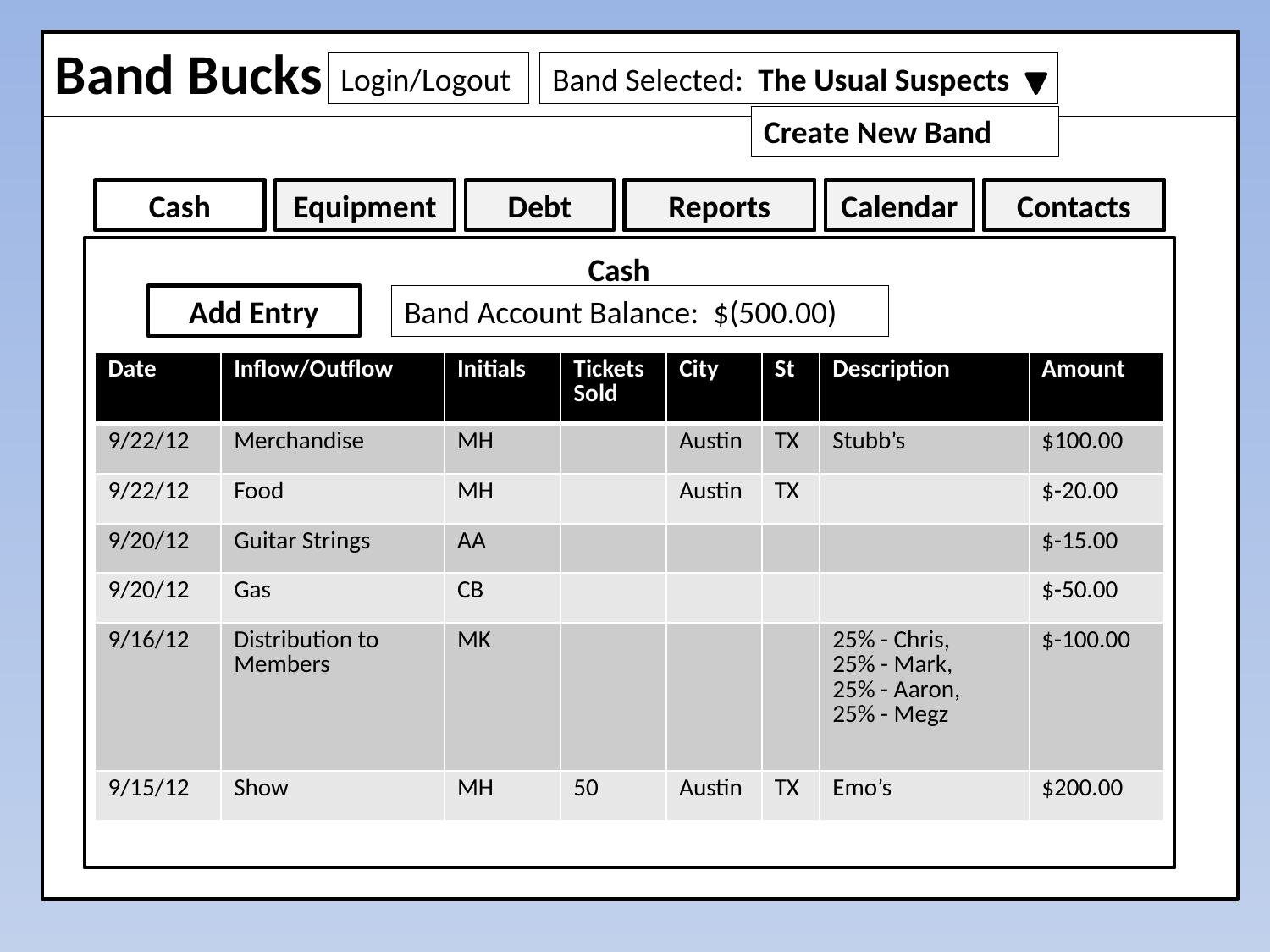

Band Bucks
Login/Logout
Band Selected:  The Usual Suspects

Create New Band
Cash
Equipment
Reports
Calendar
Contacts

Debt
Reports
Calendar
Contacts

Cash

Add Entry
Band Account Balance:  $(500.00)
| Date | Inflow/Outflow | Initials | Tickets Sold | City | St | Description | Amount |
| --- | --- | --- | --- | --- | --- | --- | --- |
| 9/22/12 | Merchandise | MH |  | Austin | TX | Stubb’s | $100.00 |
| 9/22/12 | Food | MH |  | Austin | TX |  | $-20.00 |
| 9/20/12 | Guitar Strings | AA |  |  |  |  | $-15.00 |
| 9/20/12 | Gas | CB |  |  |  |  | $-50.00 |
| 9/16/12 | Distribution to Members | MK |  |  |  | 25% - Chris, 25% - Mark, 25% - Aaron, 25% - Megz | $-100.00 |
| 9/15/12 | Show | MH | 50 | Austin | TX | Emo’s | $200.00 |